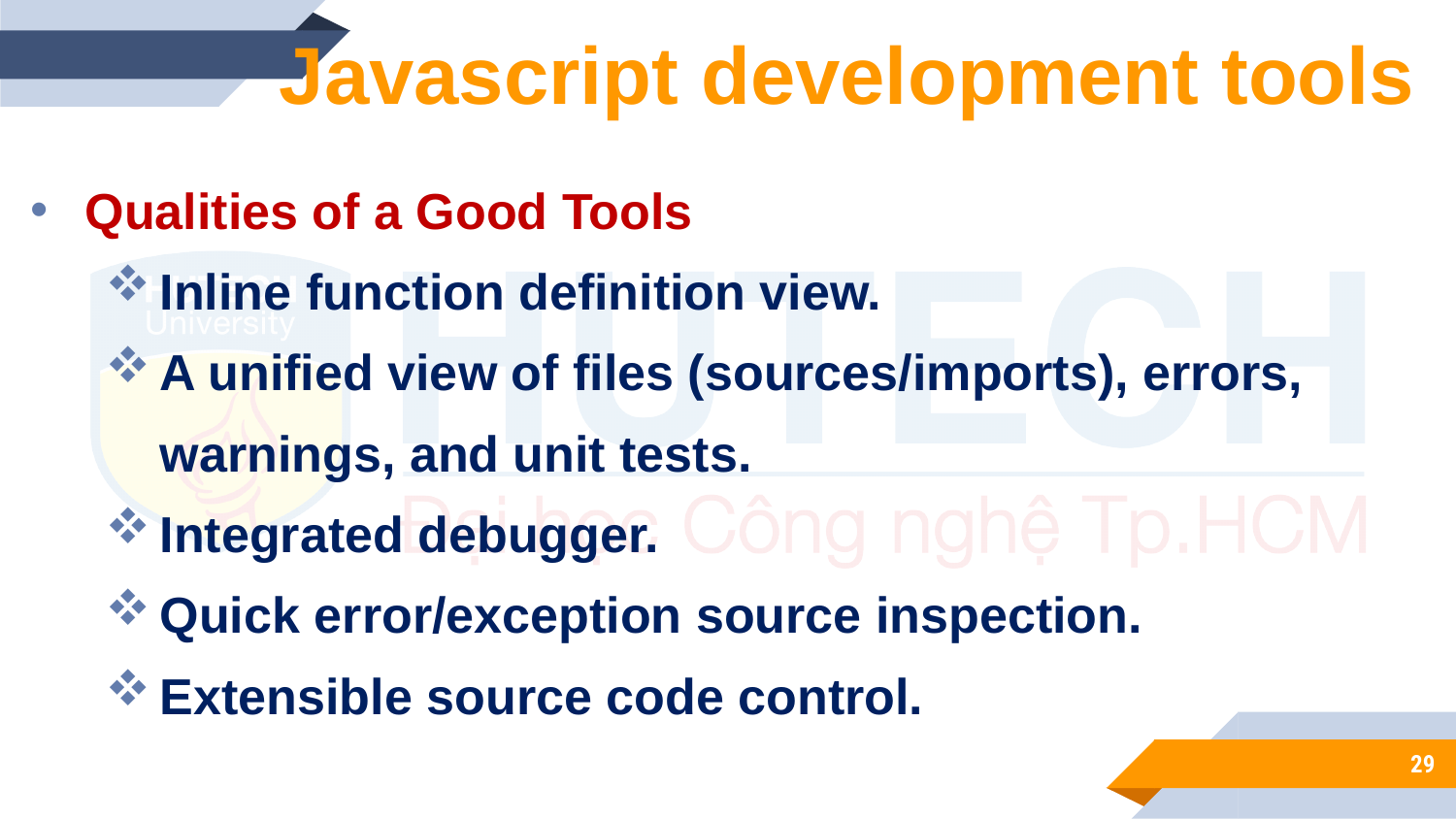

Javascript development tools
Qualities of a Good Tools
Inline function definition view.
A unified view of files (sources/imports), errors, warnings, and unit tests.
Integrated debugger.
Quick error/exception source inspection.
Extensible source code control.
29